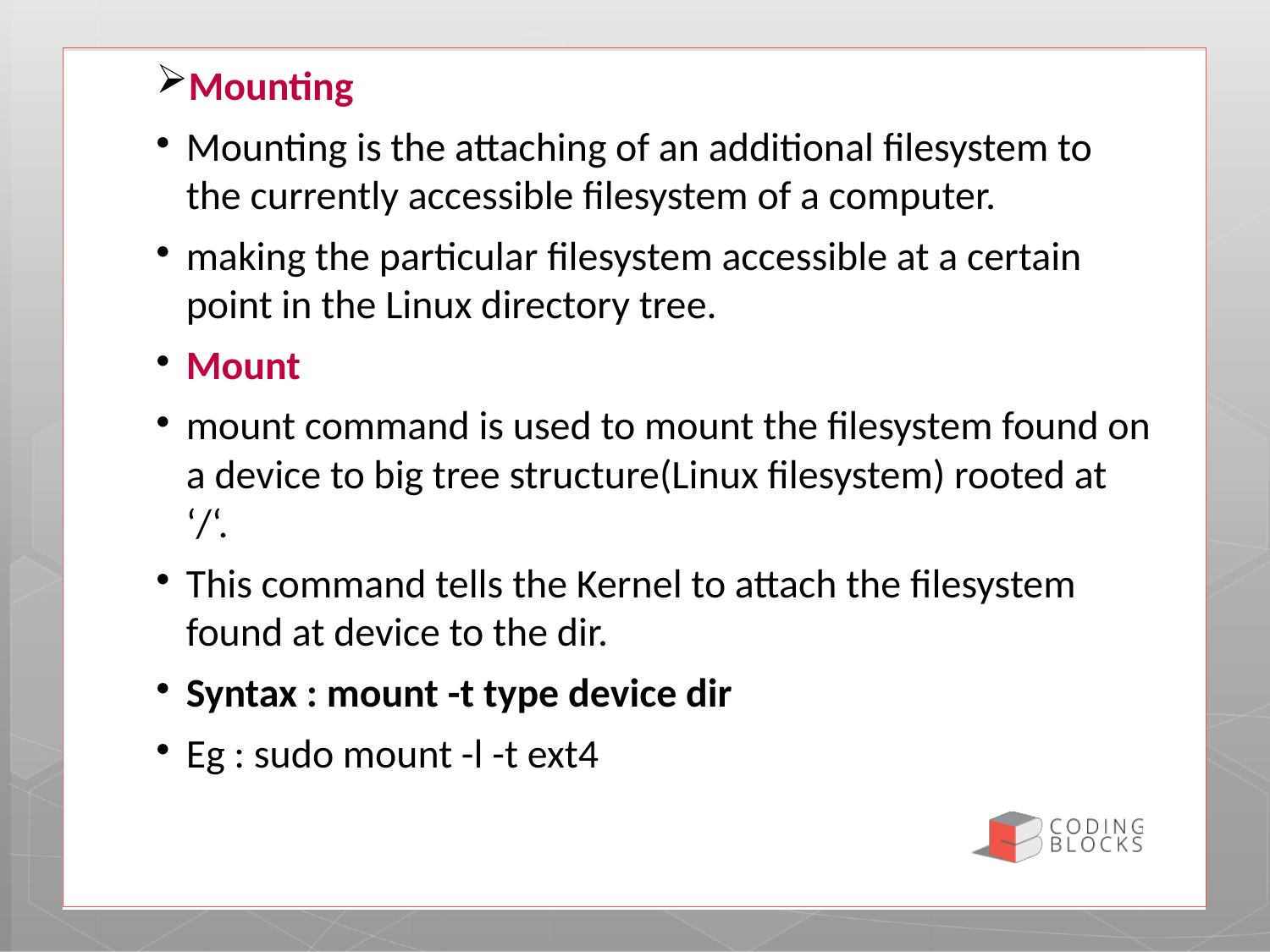

Mounting
Mounting is the attaching of an additional filesystem to the currently accessible filesystem of a computer.
making the particular filesystem accessible at a certain point in the Linux directory tree.
Mount
mount command is used to mount the filesystem found on a device to big tree structure(Linux filesystem) rooted at ‘/‘.
This command tells the Kernel to attach the filesystem found at device to the dir.
Syntax : mount -t type device dir
Eg : sudo mount -l -t ext4